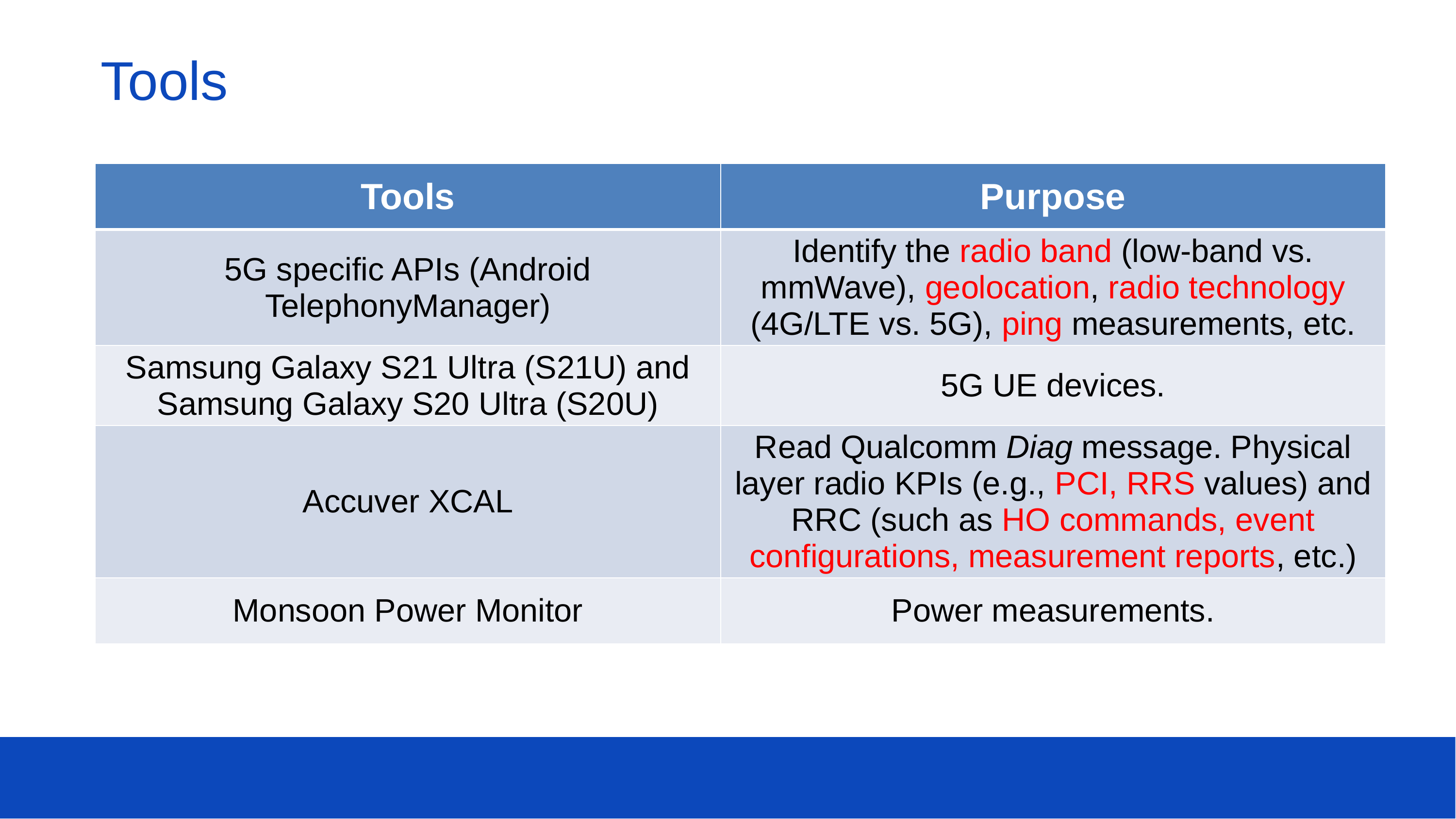

Tools
| Tools | Purpose |
| --- | --- |
| 5G specific APIs (Android TelephonyManager) | Identify the radio band (low-band vs. mmWave), geolocation, radio technology (4G/LTE vs. 5G), ping measurements, etc. |
| Samsung Galaxy S21 Ultra (S21U) and Samsung Galaxy S20 Ultra (S20U) | 5G UE devices. |
| Accuver XCAL | Read Qualcomm Diag message. Physical layer radio KPIs (e.g., PCI, RRS values) and RRC (such as HO commands, event configurations, measurement reports, etc.) |
| Monsoon Power Monitor | Power measurements. |